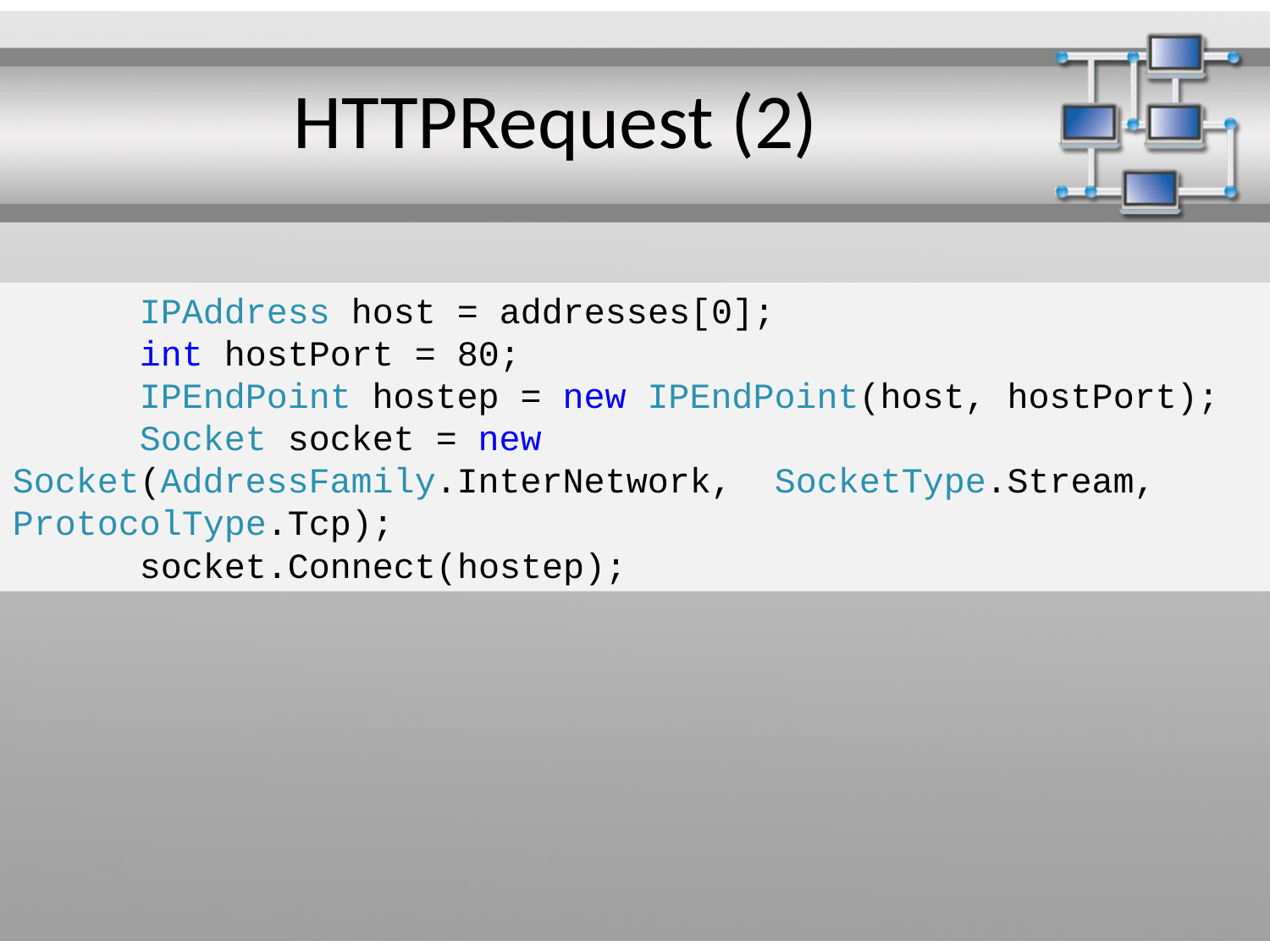

# HTTPRequest (2)
	IPAddress host = addresses[0];
	int hostPort = 80;
	IPEndPoint hostep = new IPEndPoint(host, hostPort);
	Socket socket = new Socket(AddressFamily.InterNetwork, 	SocketType.Stream, ProtocolType.Tcp);
	socket.Connect(hostep);